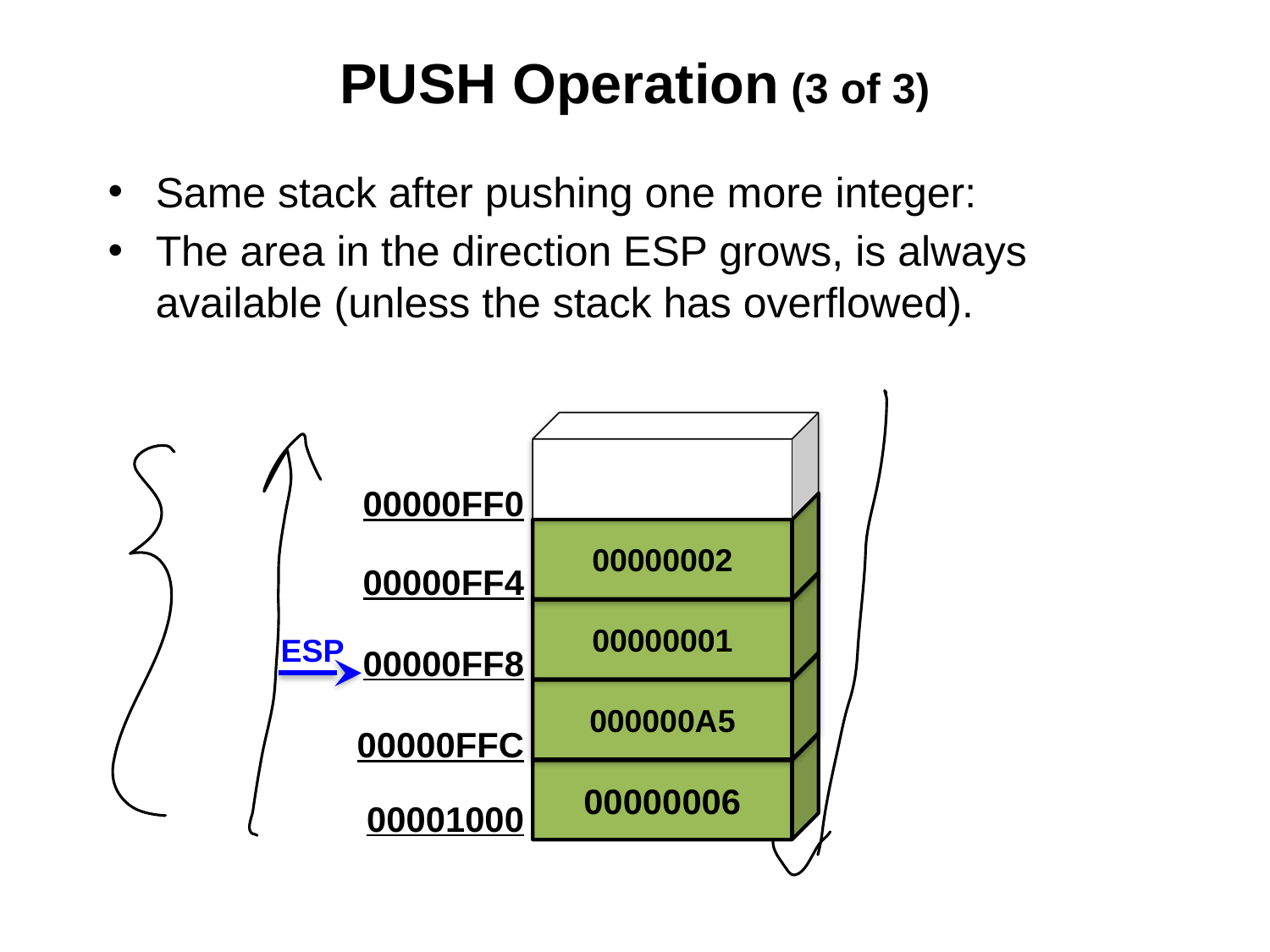

# PUSH Operation (3 of 3)
Same stack after pushing one more integer:
The area in the direction ESP grows, is always available (unless the stack has overflowed).

00000FF0
00000002
00000FF4
00000001
ESP
00000FF8
000000A5
00000FFC
00000006
00001000